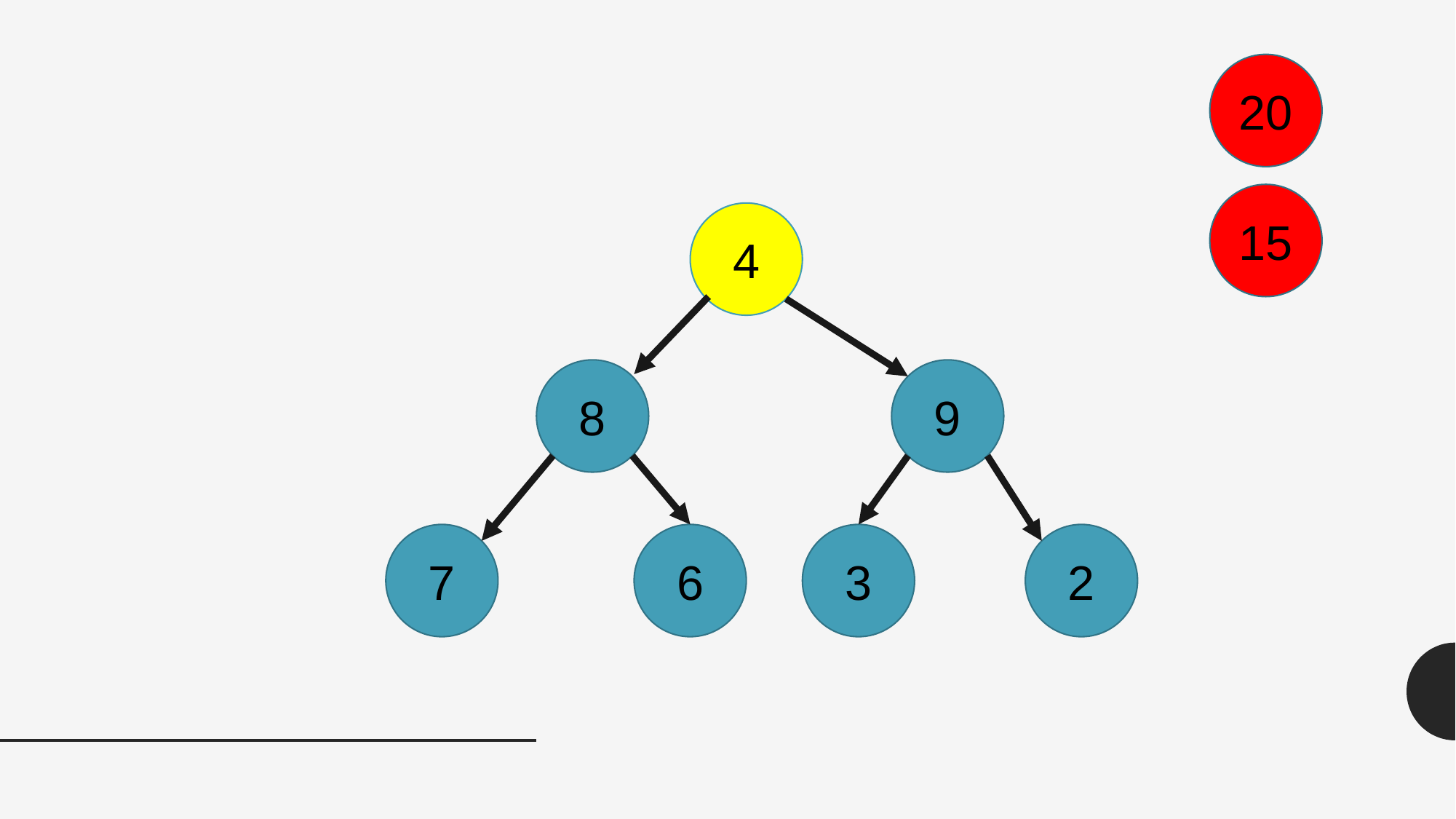

20
15
4
8
9
7
6
3
2